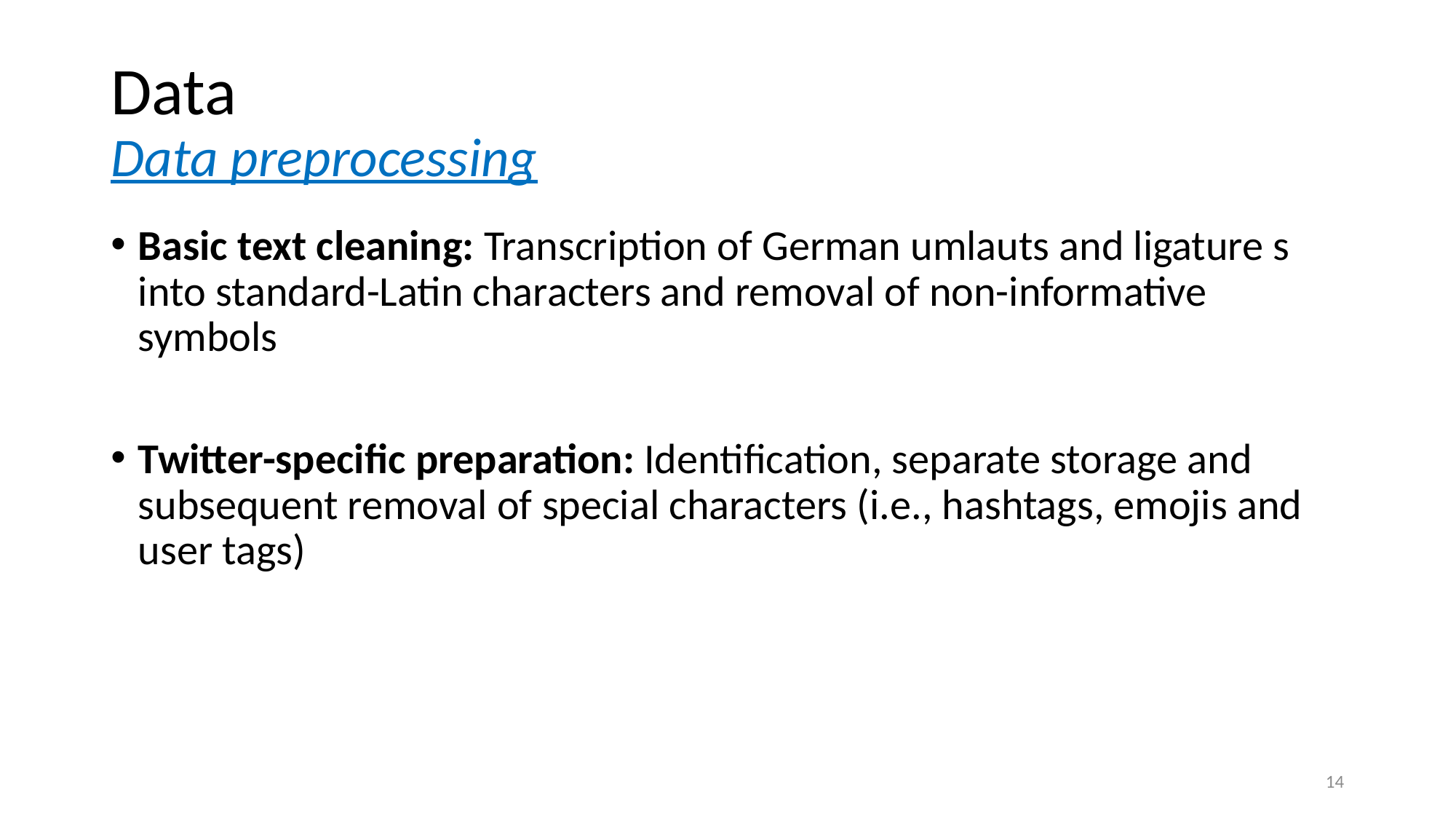

# Data Data preprocessing
Basic text cleaning: Transcription of German umlauts and ligature s into standard-Latin characters and removal of non-informative symbols

Twitter-specific preparation: Identification, separate storage and subsequent removal of special characters (i.e., hashtags, emojis and user tags)

14